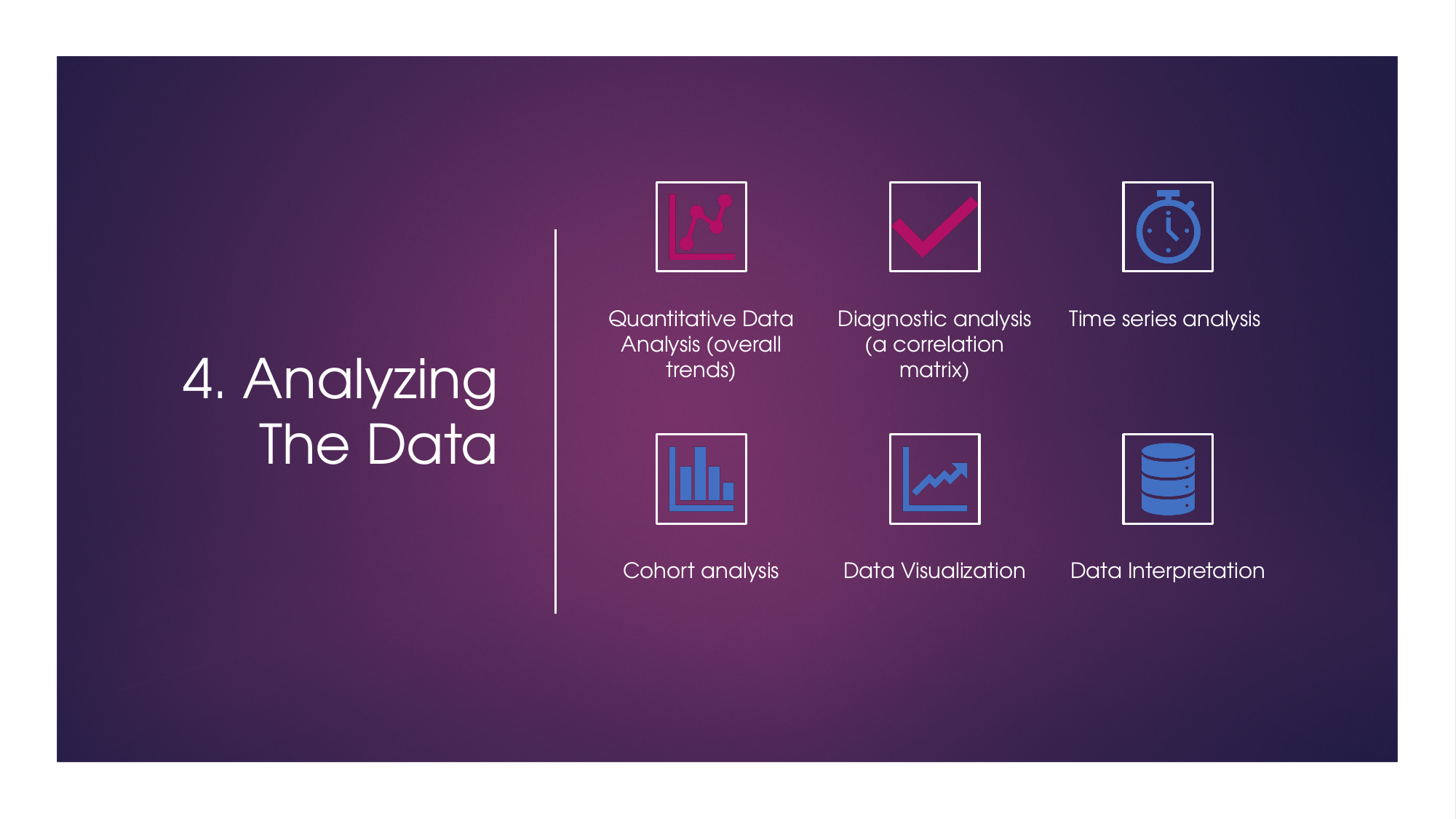

# 4. Analyzing The Data
Quantitative Data Analysis (overall trends)
Diagnostic analysis (a correlation matrix)
Time series analysis
Cohort analysis
Data Visualization
Data Interpretation